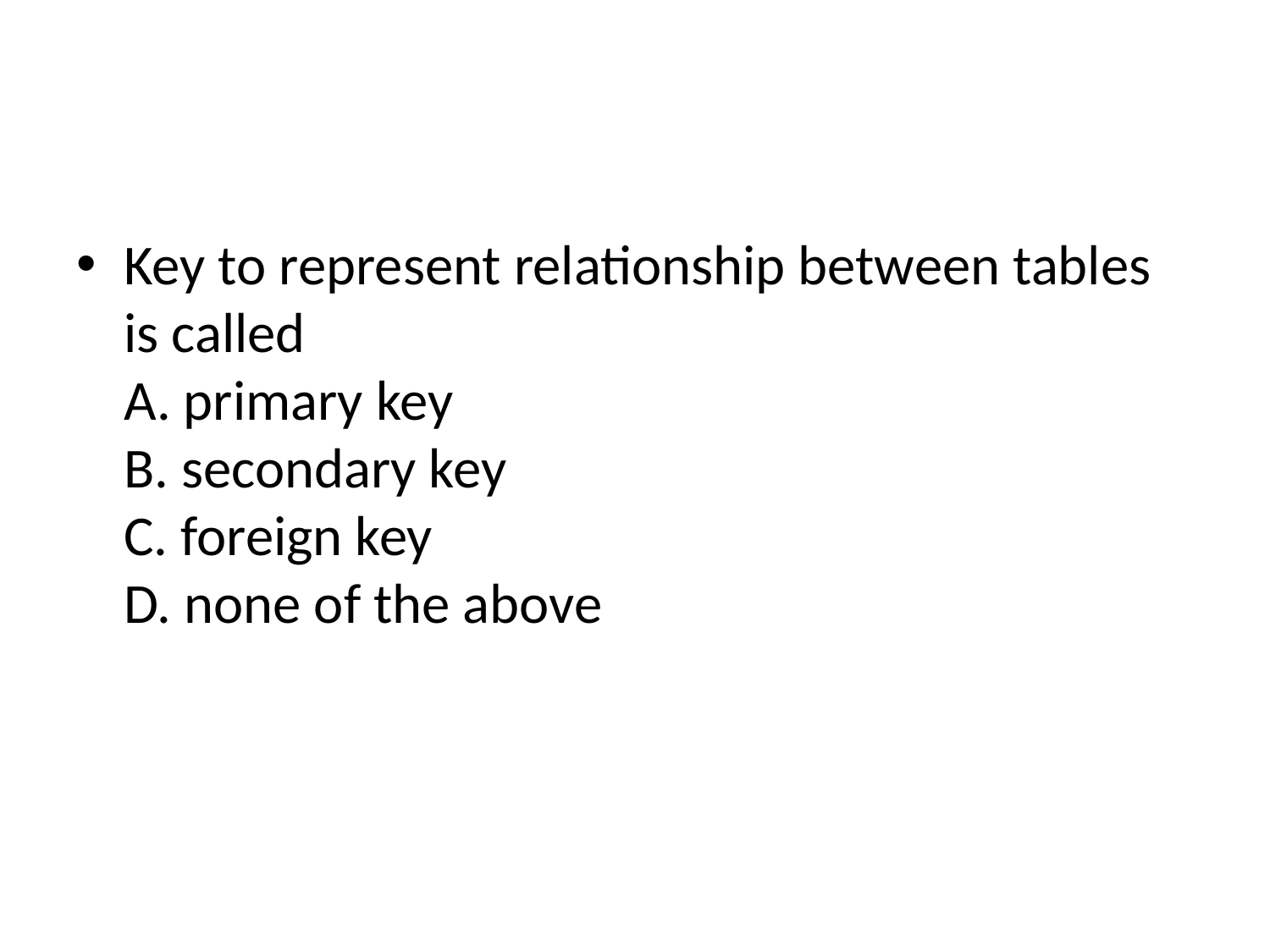

#
Key to represent relationship between tables is called
A. primary key
B. secondary key
C. foreign key
D. none of the above